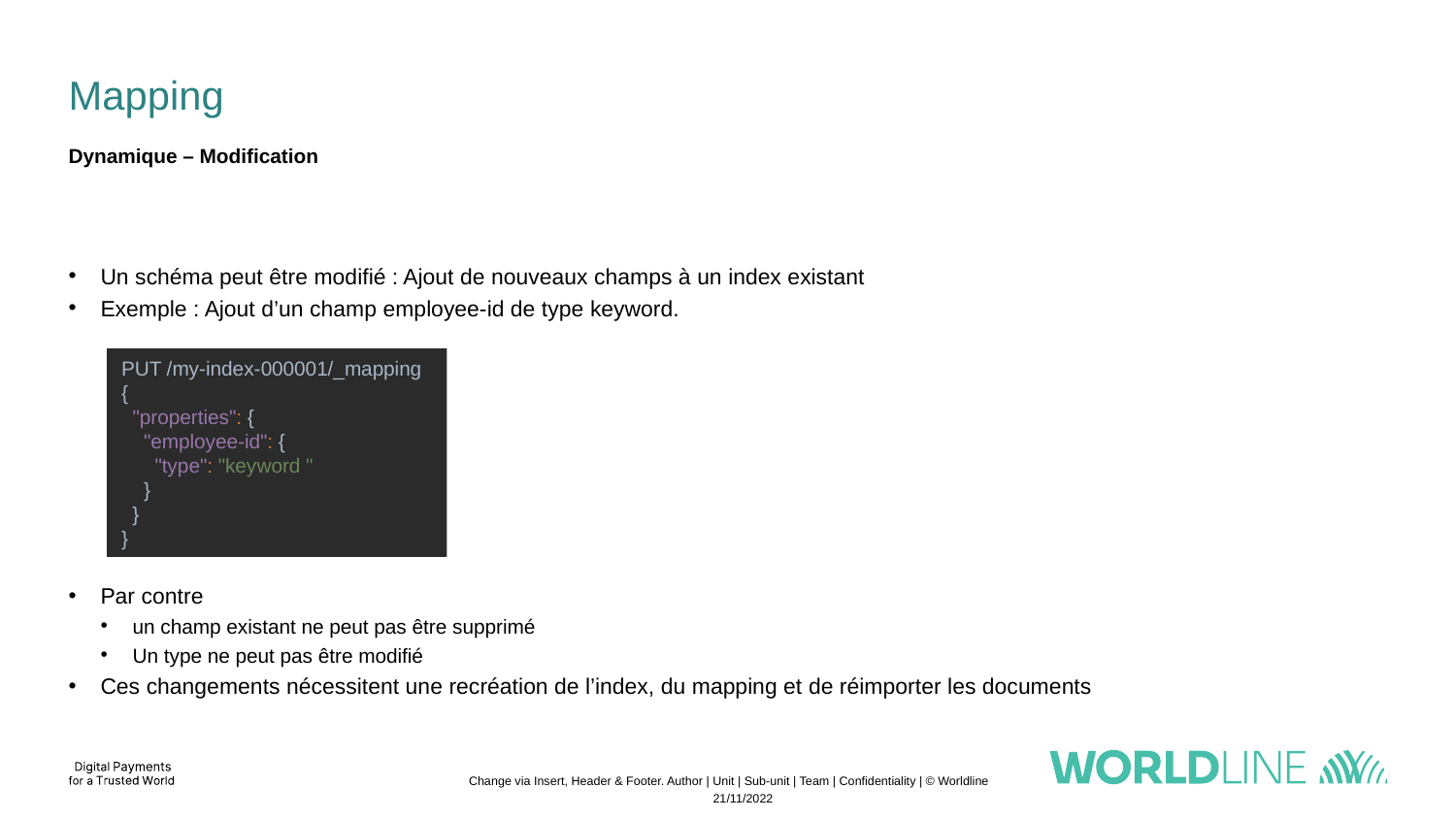

# Mapping
Dynamique – Modification

Un schéma peut être modifié : Ajout de nouveaux champs à un index existant
Exemple : Ajout d’un champ employee-id de type keyword.

Par contre
un champ existant ne peut pas être supprimé
Un type ne peut pas être modifié
Ces changements nécessitent une recréation de l’index, du mapping et de réimporter les documents

PUT /my-index-000001/_mapping
{
  "properties": {
    "employee-id": {
      "type": "keyword "
    }
  }
}
Change via Insert, Header & Footer. Author | Unit | Sub-unit | Team | Confidentiality | © Worldline
21/11/2022